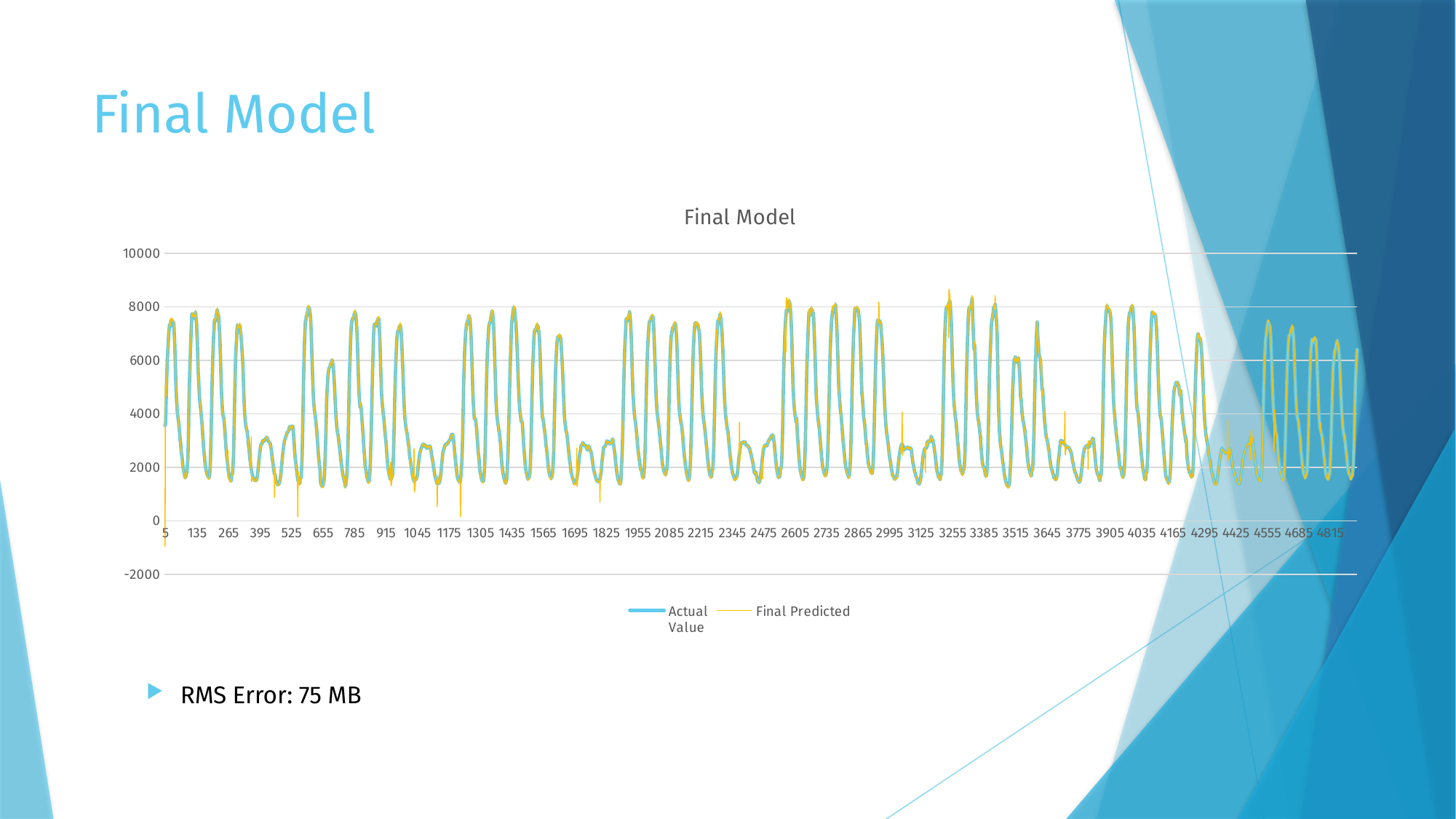

# Final Model

### Chart: Final Model

| Category | Actual
Value | Final Predicted |
|---|---|---|
RMS Error: 75 MB